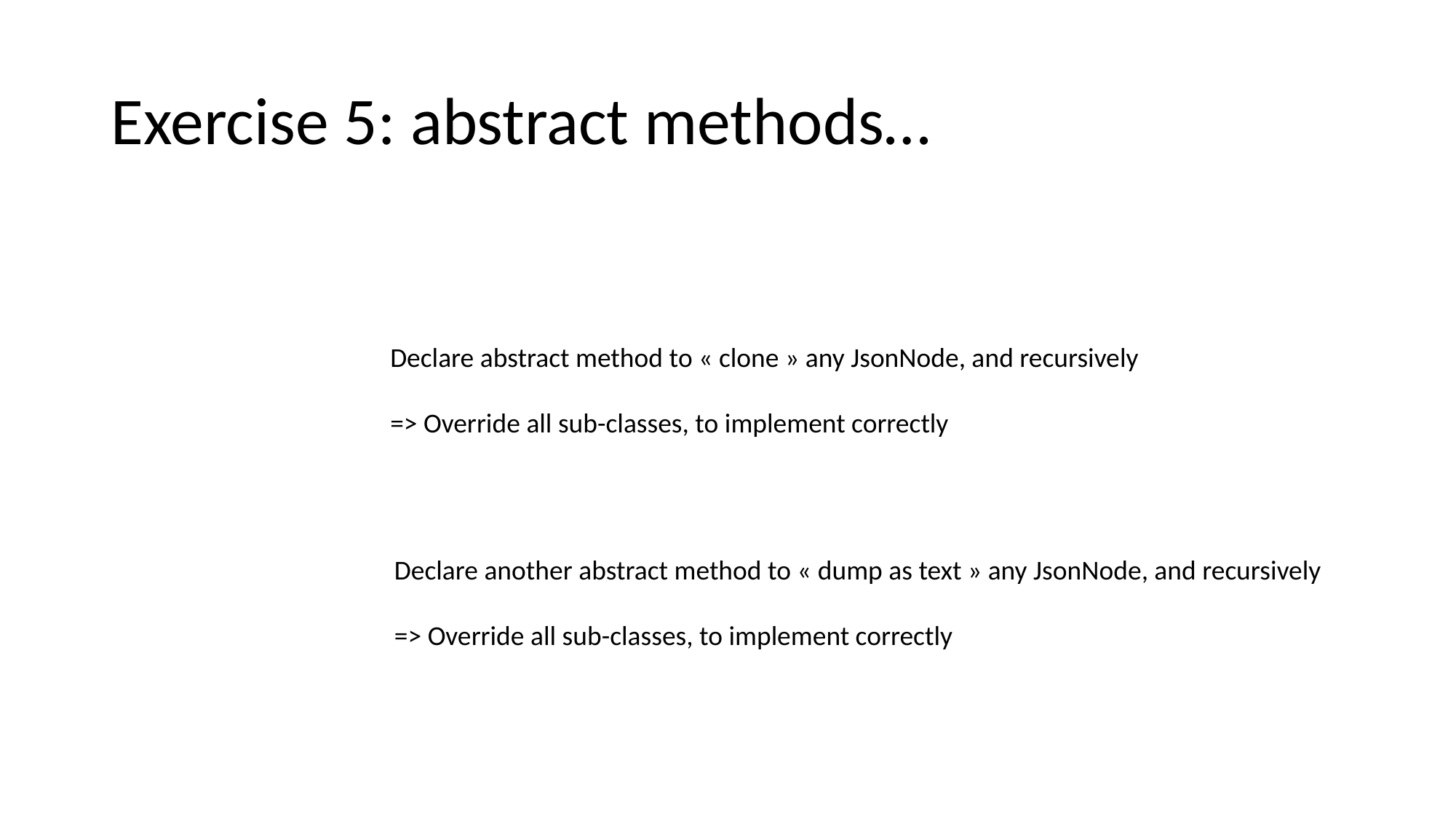

# Exercise 5: abstract methods…
Declare abstract method to « clone » any JsonNode, and recursively

=> Override all sub-classes, to implement correctly
Declare another abstract method to « dump as text » any JsonNode, and recursively

=> Override all sub-classes, to implement correctly